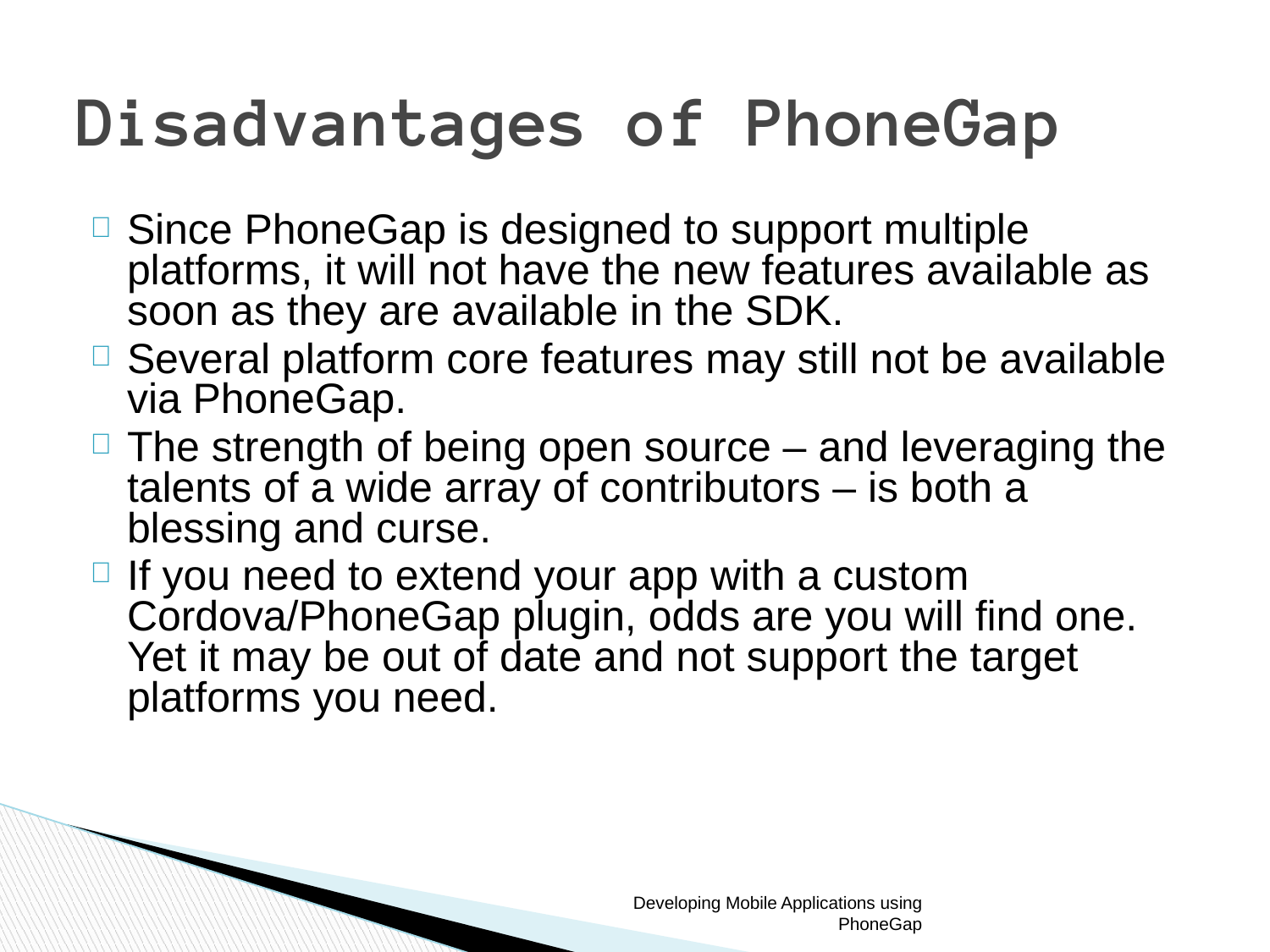

# Disadvantages of PhoneGap
Since PhoneGap is designed to support multiple platforms, it will not have the new features available as soon as they are available in the SDK.
Several platform core features may still not be available via PhoneGap.
The strength of being open source – and leveraging the talents of a wide array of contributors – is both a blessing and curse.
If you need to extend your app with a custom Cordova/PhoneGap plugin, odds are you will find one. Yet it may be out of date and not support the target platforms you need.
Developing Mobile Applications using PhoneGap